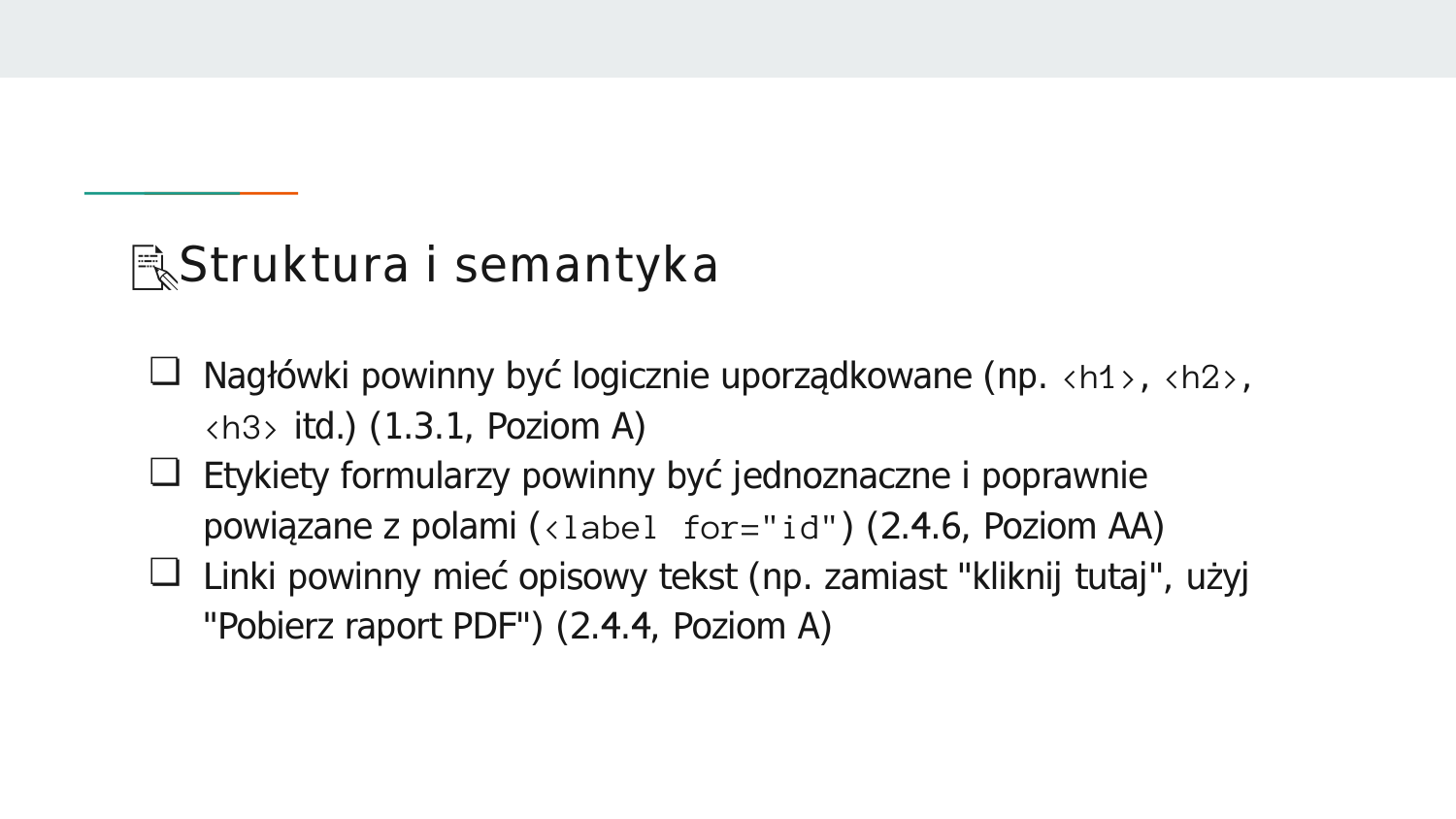

# 📝Struktura i semantyka

Nagłówki powinny być logicznie uporządkowane (np. <h1>, <h2>, <h3> itd.) (1.3.1, Poziom A)
Etykiety formularzy powinny być jednoznaczne i poprawnie powiązane z polami (<label for="id") (2.4.6, Poziom AA)
Linki powinny mieć opisowy tekst (np. zamiast "kliknij tutaj", użyj "Pobierz raport PDF") (2.4.4, Poziom A)